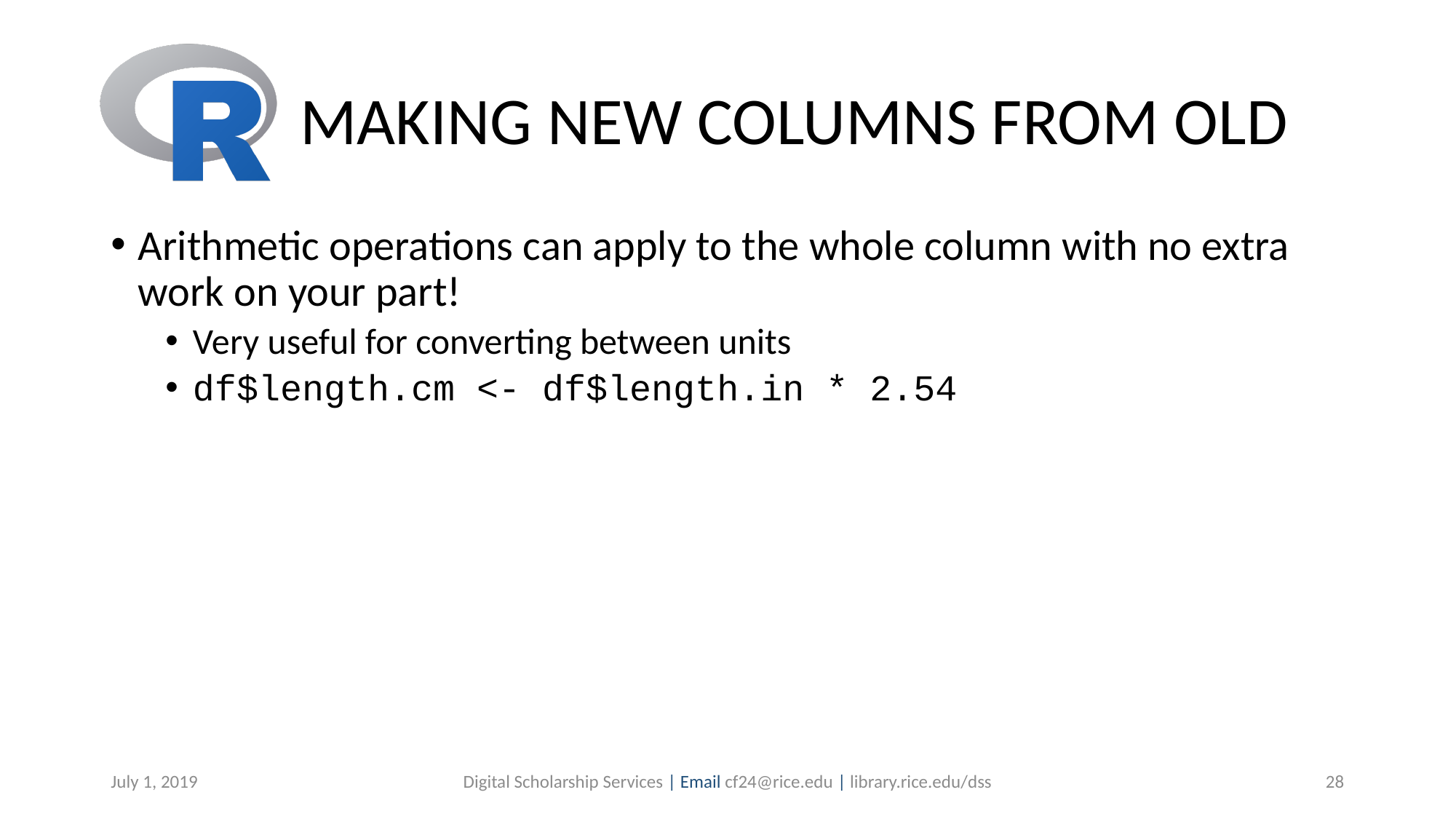

# MAKING NEW COLUMNS FROM OLD
Arithmetic operations can apply to the whole column with no extra work on your part!
Very useful for converting between units
df$length.cm <- df$length.in * 2.54

July 1, 2019
Digital Scholarship Services | Email cf24@rice.edu | library.rice.edu/dss
28